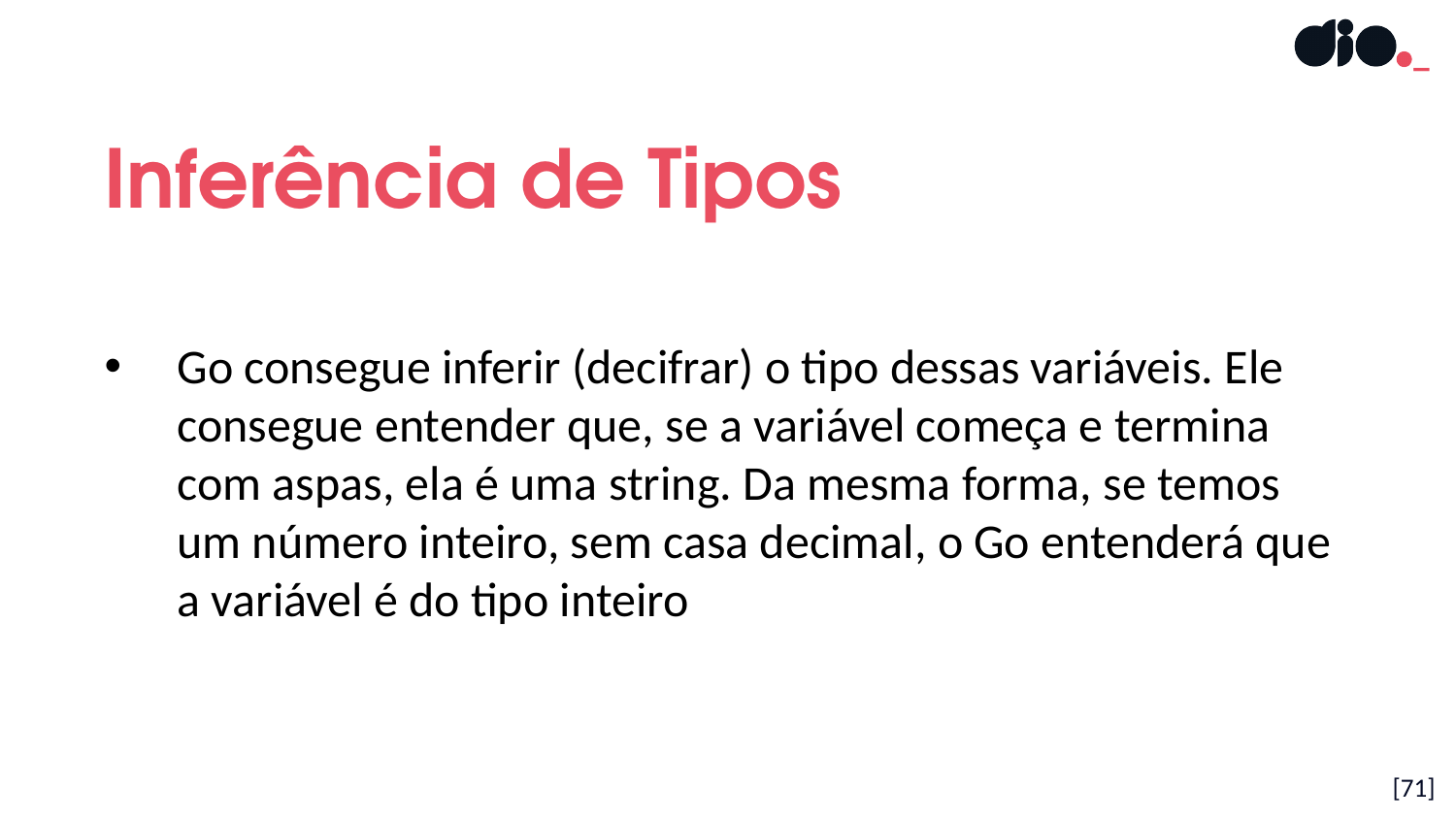

Inferência de Tipos
Go consegue inferir (decifrar) o tipo dessas variáveis. Ele consegue entender que, se a variável começa e termina com aspas, ela é uma string. Da mesma forma, se temos um número inteiro, sem casa decimal, o Go entenderá que a variável é do tipo inteiro
[71]